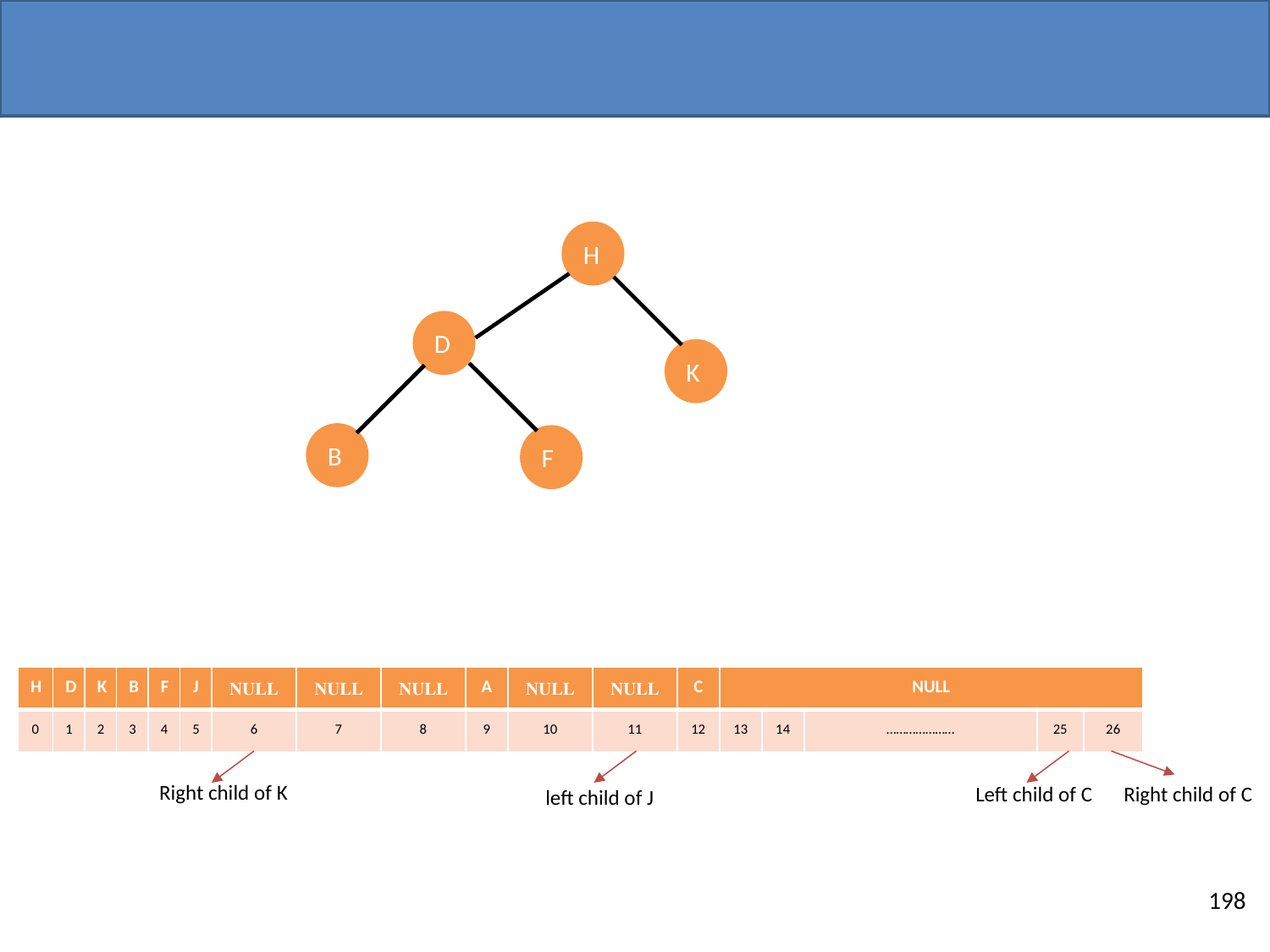

#
H

D
K

B
F
| H | D | K | B | F | J | NULL | NULL | NULL | A | NULL | NULL | C | NULL |  |  |  |  |
| --- | --- | --- | --- | --- | --- | --- | --- | --- | --- | --- | --- | --- | --- | --- | --- | --- | --- |
| 0 | 1 | 2 | 3 | 4 | 5 | 6 | 7 | 8 | 9 | 10 | 11 | 12 | 13 | 14 | ………………… | 25 | 26 |
Right child of K
Left child of C
Right child of C
left child of J
198